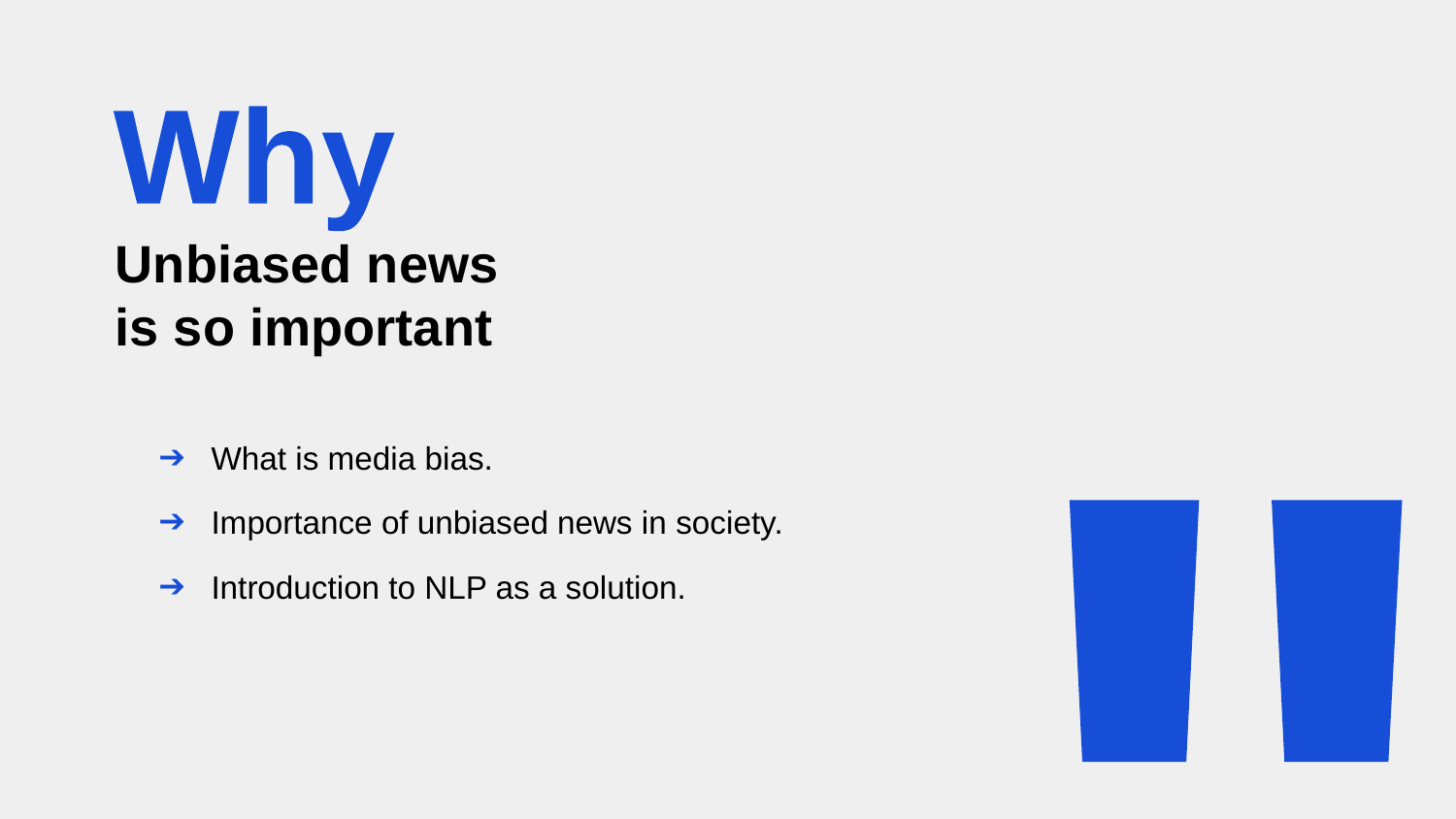

Why
# Unbiased news
is so important
What is media bias.
Importance of unbiased news in society.
Introduction to NLP as a solution.
"